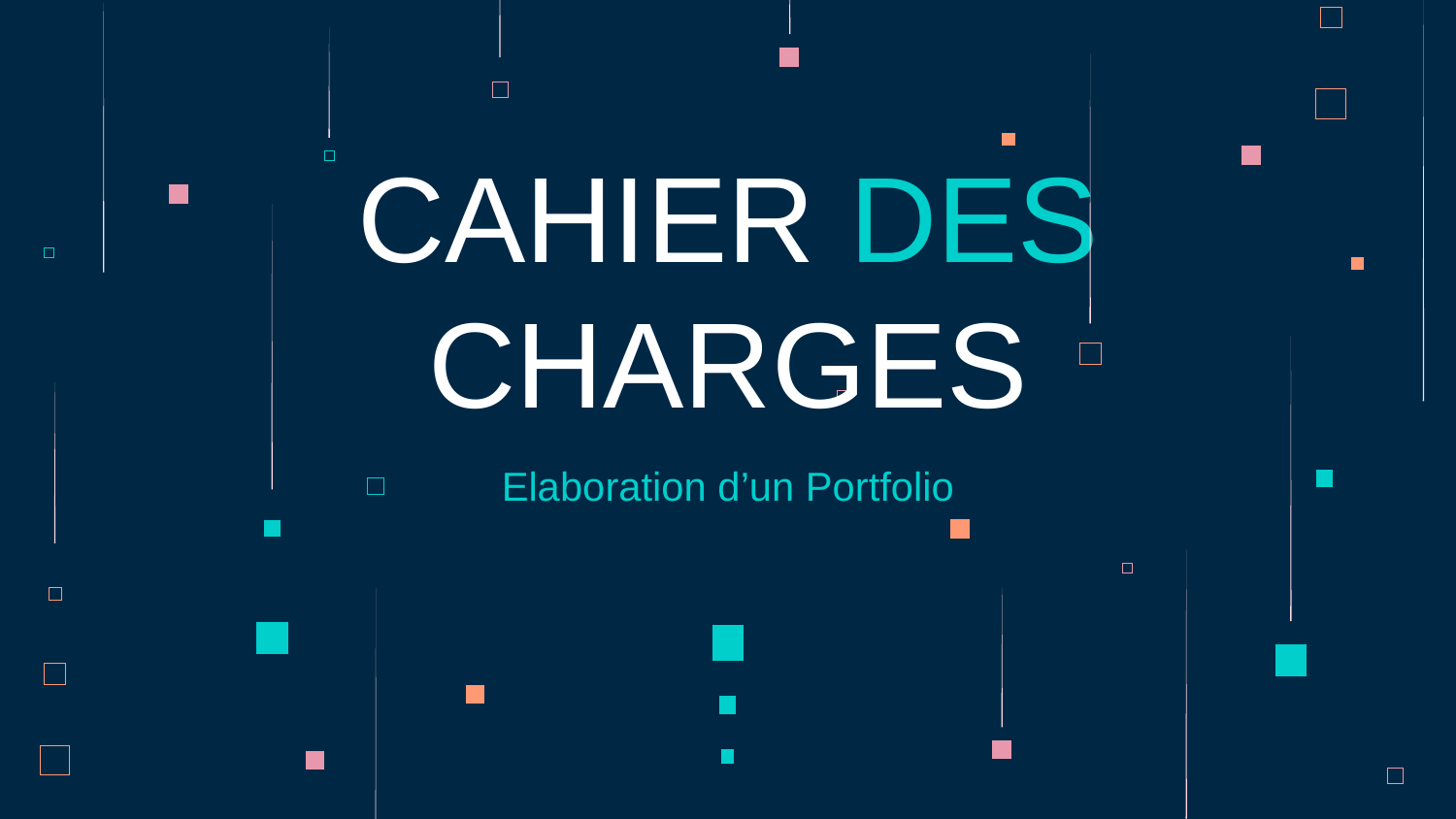

# CAHIER DES CHARGES

Elaboration d’un Portfolio